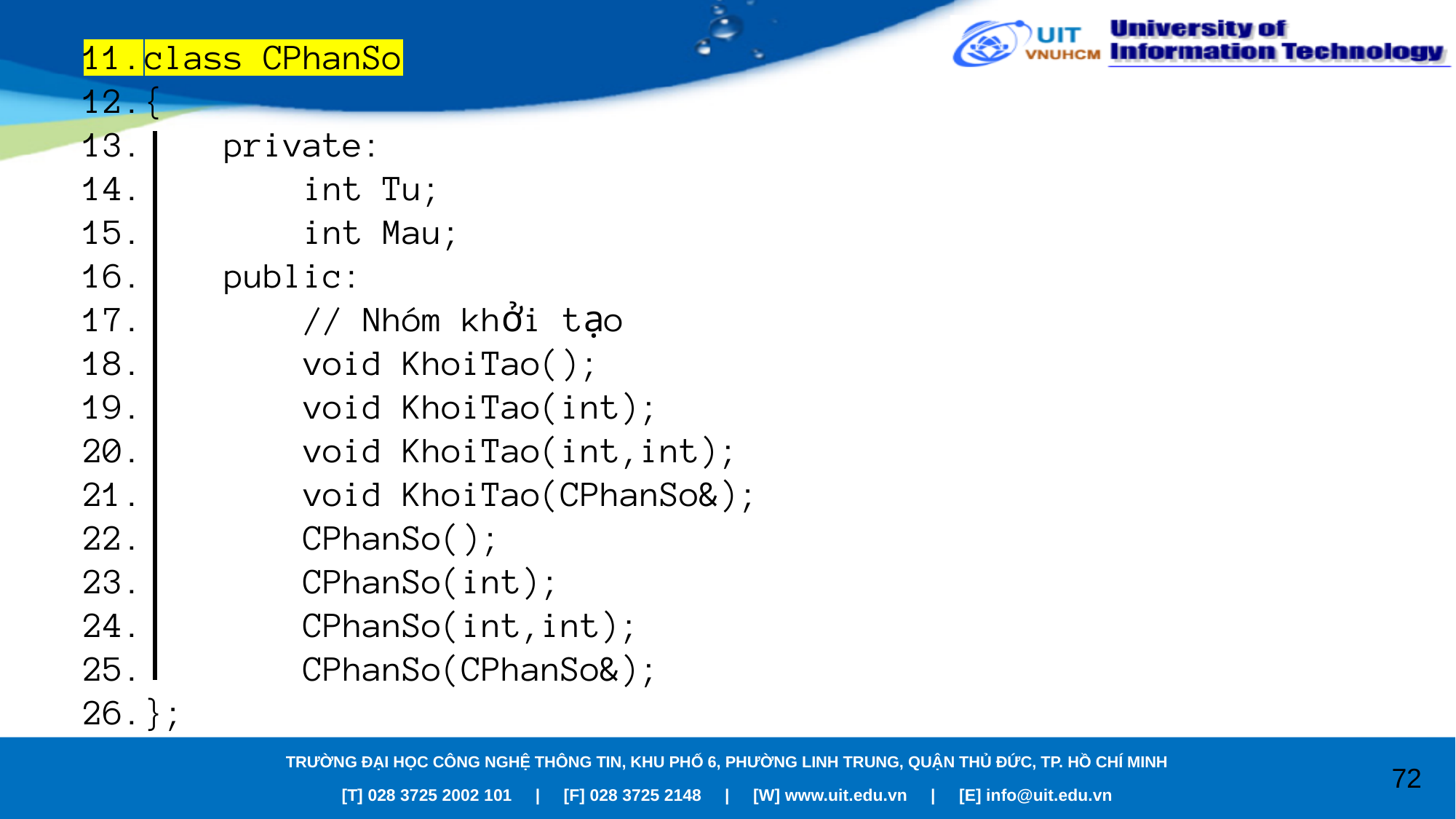

class CPhanSo
{
    private:
        int Tu;
        int Mau;
    public:
        // Nhóm khởi tạo
        void KhoiTao();
        void KhoiTao(int);
        void KhoiTao(int,int);
        void KhoiTao(CPhanSo&);
        CPhanSo();
        CPhanSo(int);
        CPhanSo(int,int);
        CPhanSo(CPhanSo&);
};